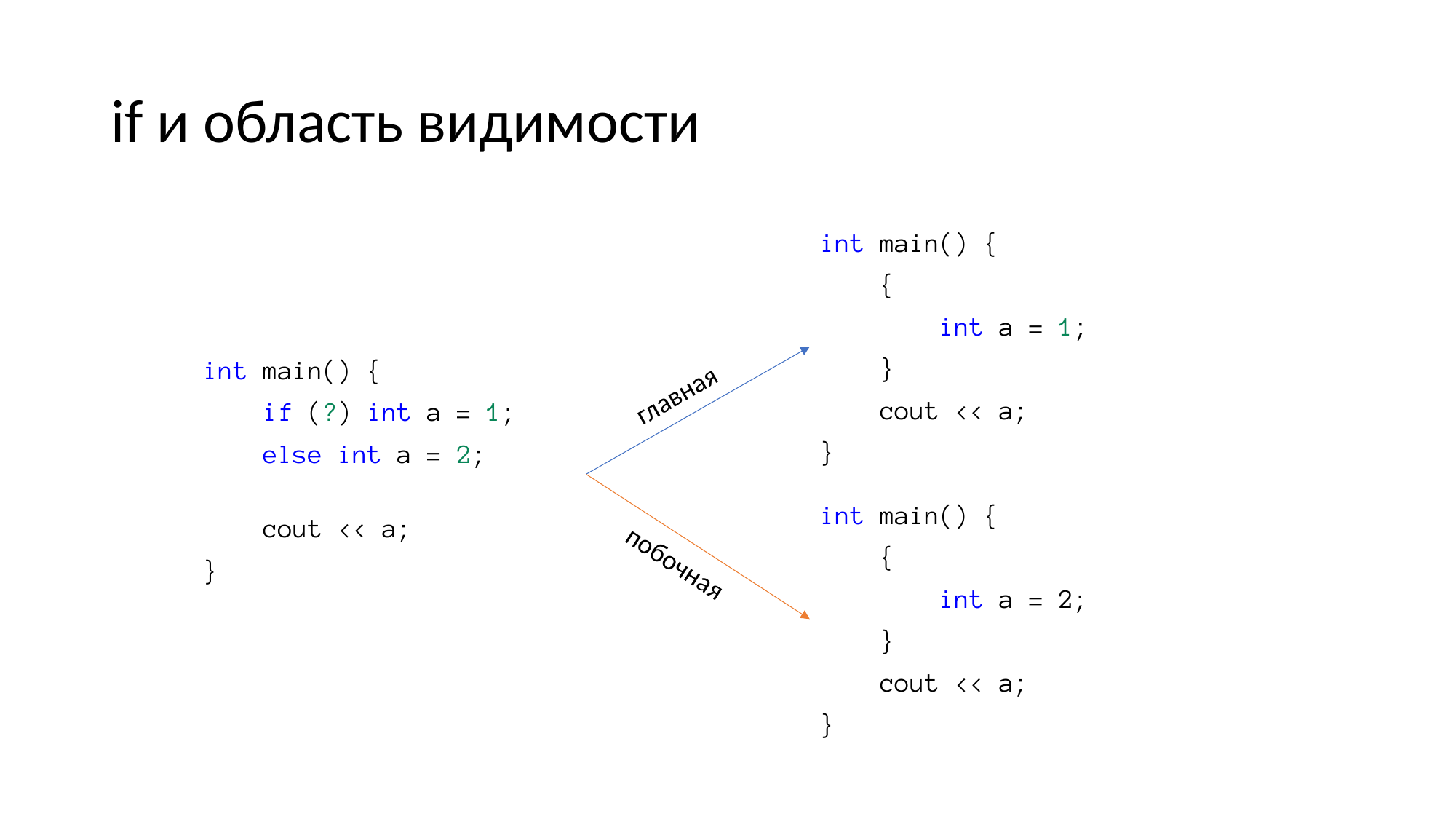

# if и область видимости
int main() {
    {
        int a = 1;
    }
    cout << a;
}
int main() {
    if (?) int a = 1;
    else int a = 2;
    cout << a;
}
главная
int main() {
    {
        int a = 2;
    }
    cout << a;
}
побочная